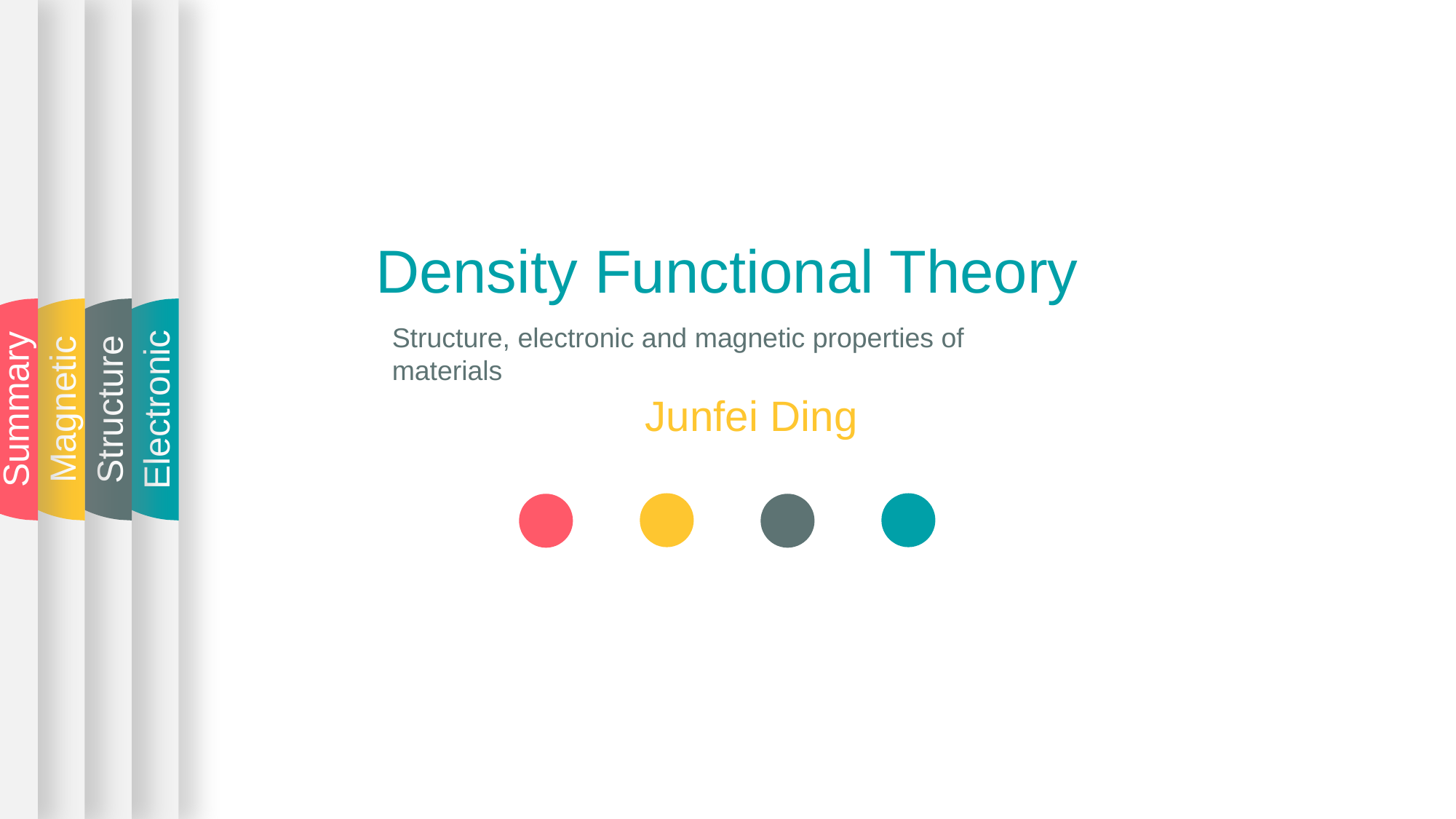

Summary

Magnetic

Structure

Electronic

Density Functional Theory
Structure, electronic and magnetic properties of materials
Junfei Ding